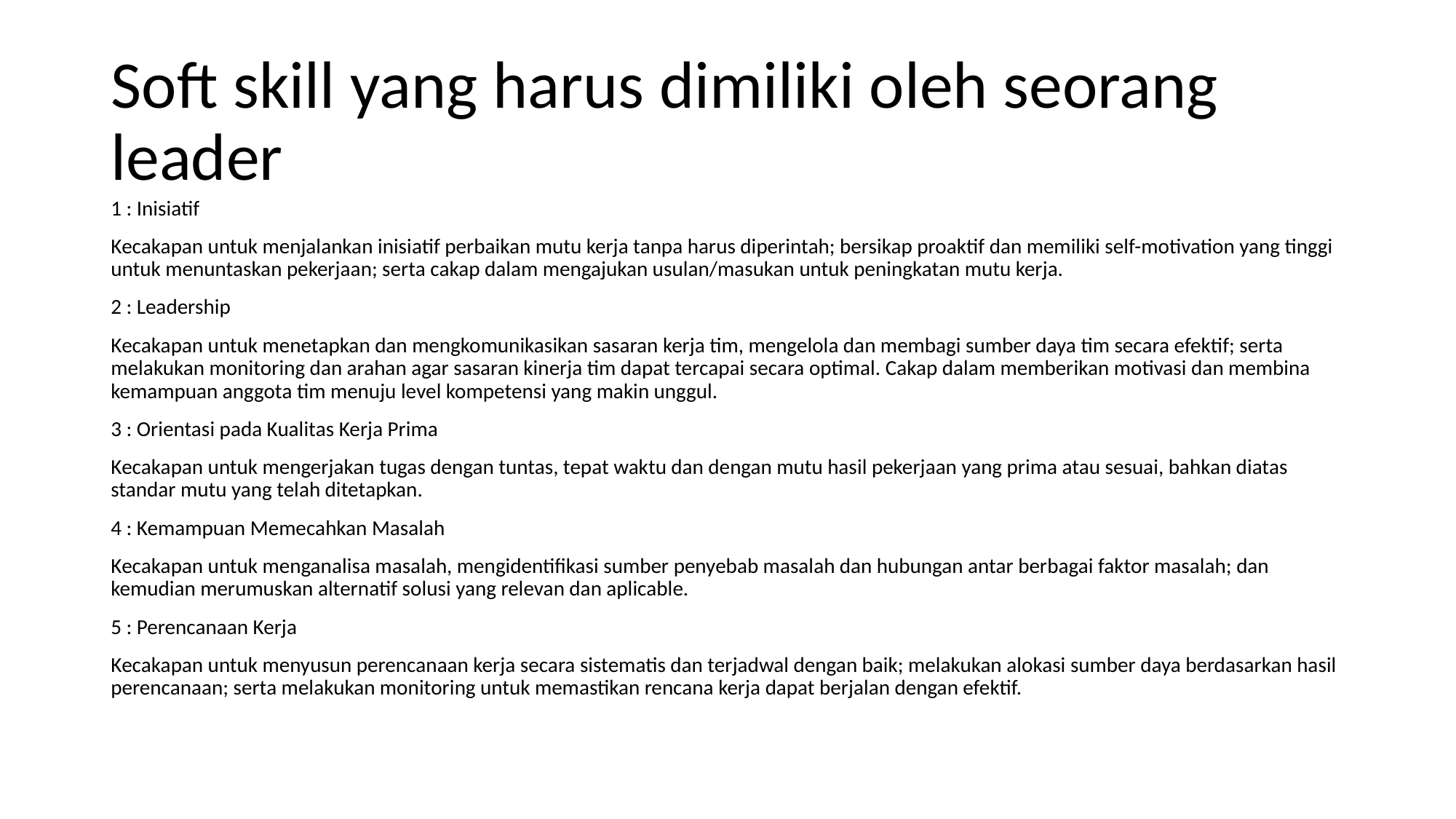

# Soft skill yang harus dimiliki oleh seorang leader
1 : Inisiatif
Kecakapan untuk menjalankan inisiatif perbaikan mutu kerja tanpa harus diperintah; bersikap proaktif dan memiliki self-motivation yang tinggi untuk menuntaskan pekerjaan; serta cakap dalam mengajukan usulan/masukan untuk peningkatan mutu kerja.
2 : Leadership
Kecakapan untuk menetapkan dan mengkomunikasikan sasaran kerja tim, mengelola dan membagi sumber daya tim secara efektif; serta melakukan monitoring dan arahan agar sasaran kinerja tim dapat tercapai secara optimal. Cakap dalam memberikan motivasi dan membina kemampuan anggota tim menuju level kompetensi yang makin unggul.
3 : Orientasi pada Kualitas Kerja Prima
Kecakapan untuk mengerjakan tugas dengan tuntas, tepat waktu dan dengan mutu hasil pekerjaan yang prima atau sesuai, bahkan diatas standar mutu yang telah ditetapkan.
4 : Kemampuan Memecahkan Masalah
Kecakapan untuk menganalisa masalah, mengidentifikasi sumber penyebab masalah dan hubungan antar berbagai faktor masalah; dan kemudian merumuskan alternatif solusi yang relevan dan aplicable.
5 : Perencanaan Kerja
Kecakapan untuk menyusun perencanaan kerja secara sistematis dan terjadwal dengan baik; melakukan alokasi sumber daya berdasarkan hasil perencanaan; serta melakukan monitoring untuk memastikan rencana kerja dapat berjalan dengan efektif.